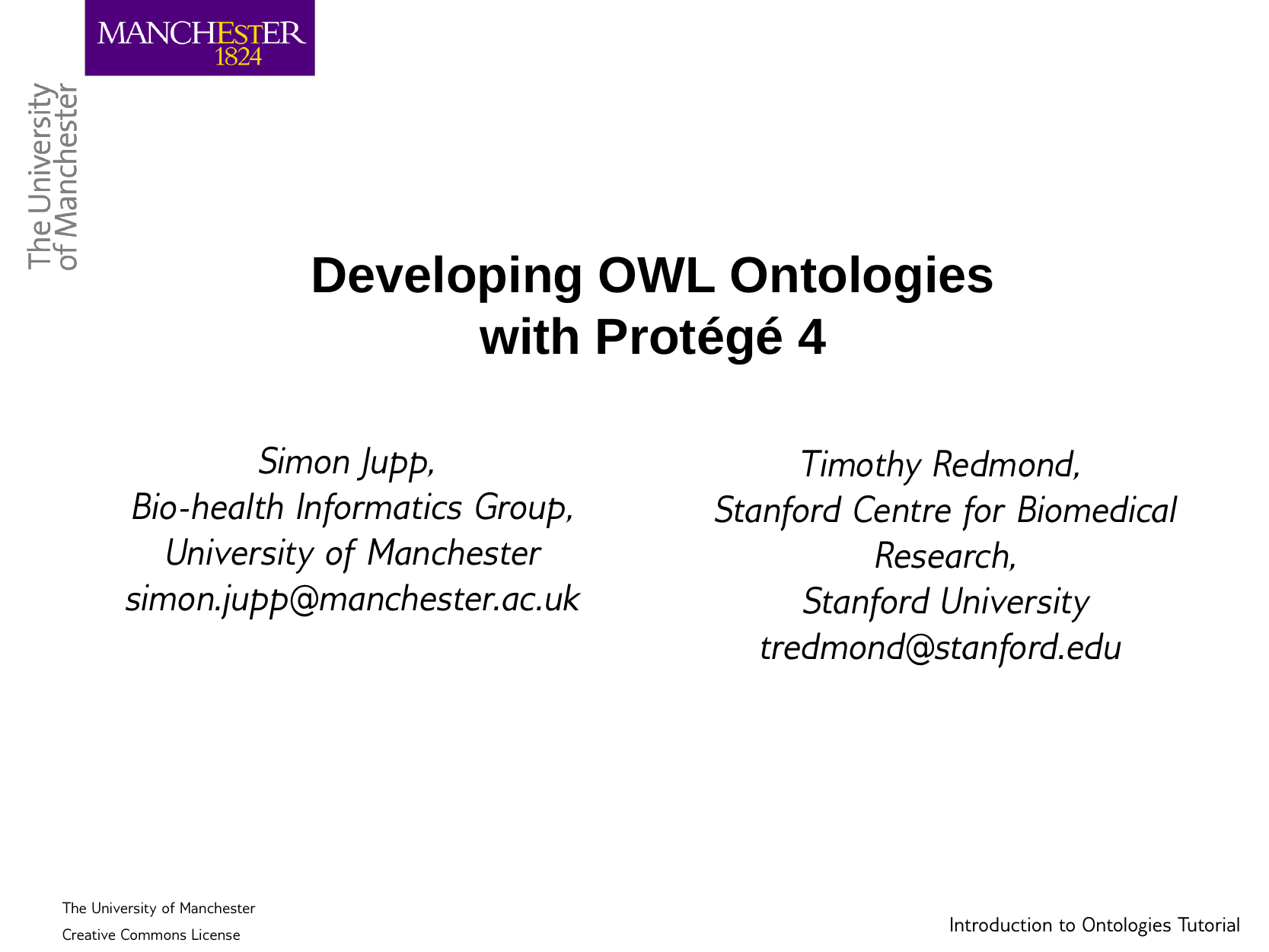

# Developing OWL Ontologies with Protégé 4
Simon Jupp,
Bio-health Informatics Group,
University of Manchester
simon.jupp@manchester.ac.uk
Timothy Redmond,
Stanford Centre for Biomedical Research,
Stanford University
tredmond@stanford.edu